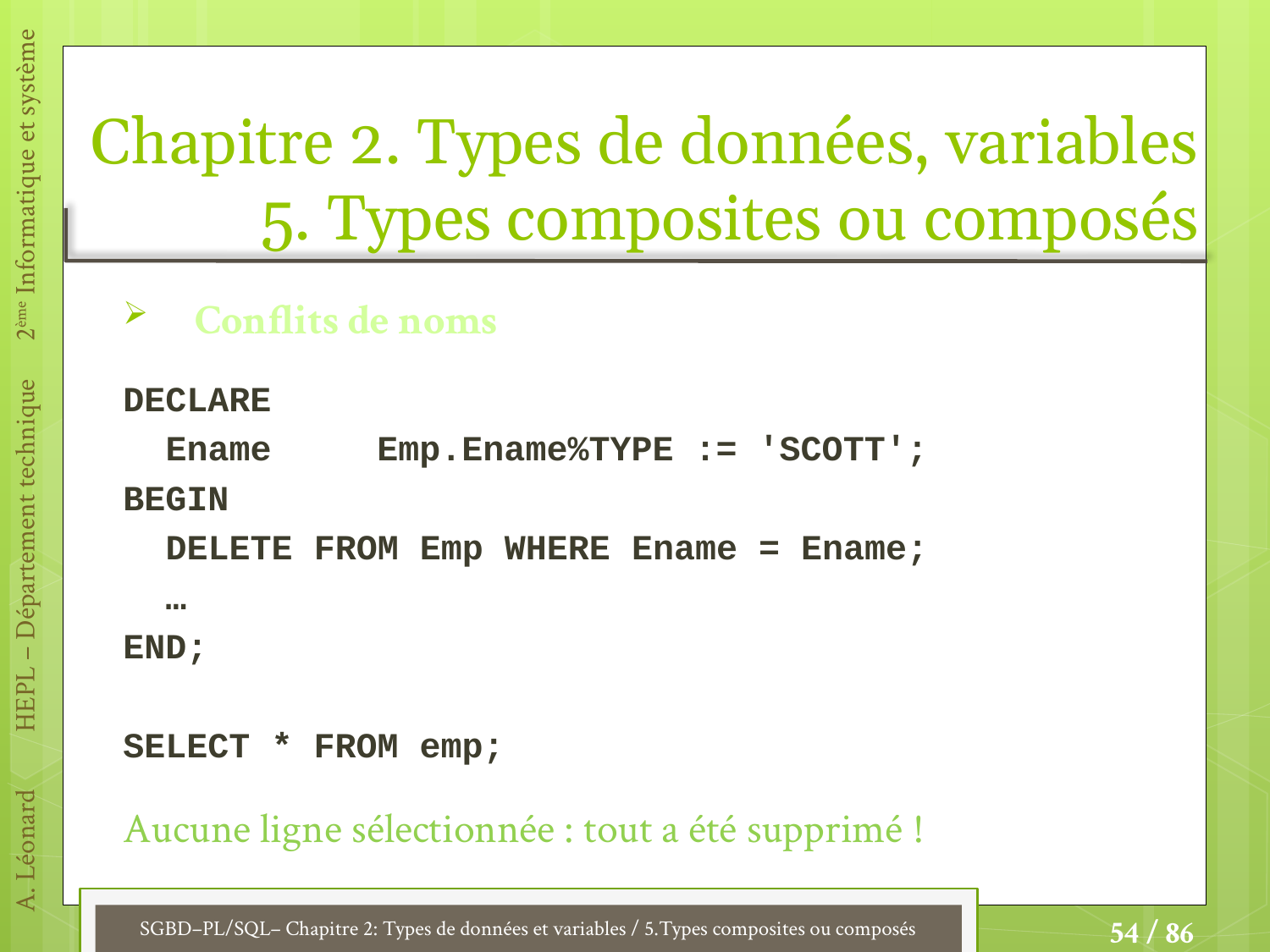

# Chapitre 2. Types de données, variables 5. Types composites ou composés
Conflits de noms

DECLARE
  Ename	Emp.Ename%TYPE := 'SCOTT';
BEGIN
  DELETE FROM Emp WHERE Ename = Ename;
  …
END;

SELECT * FROM emp;

Aucune ligne sélectionnée : tout a été supprimé !
SGBD–PL/SQL– Chapitre 2: Types de données et variables / 5.Types composites ou composés